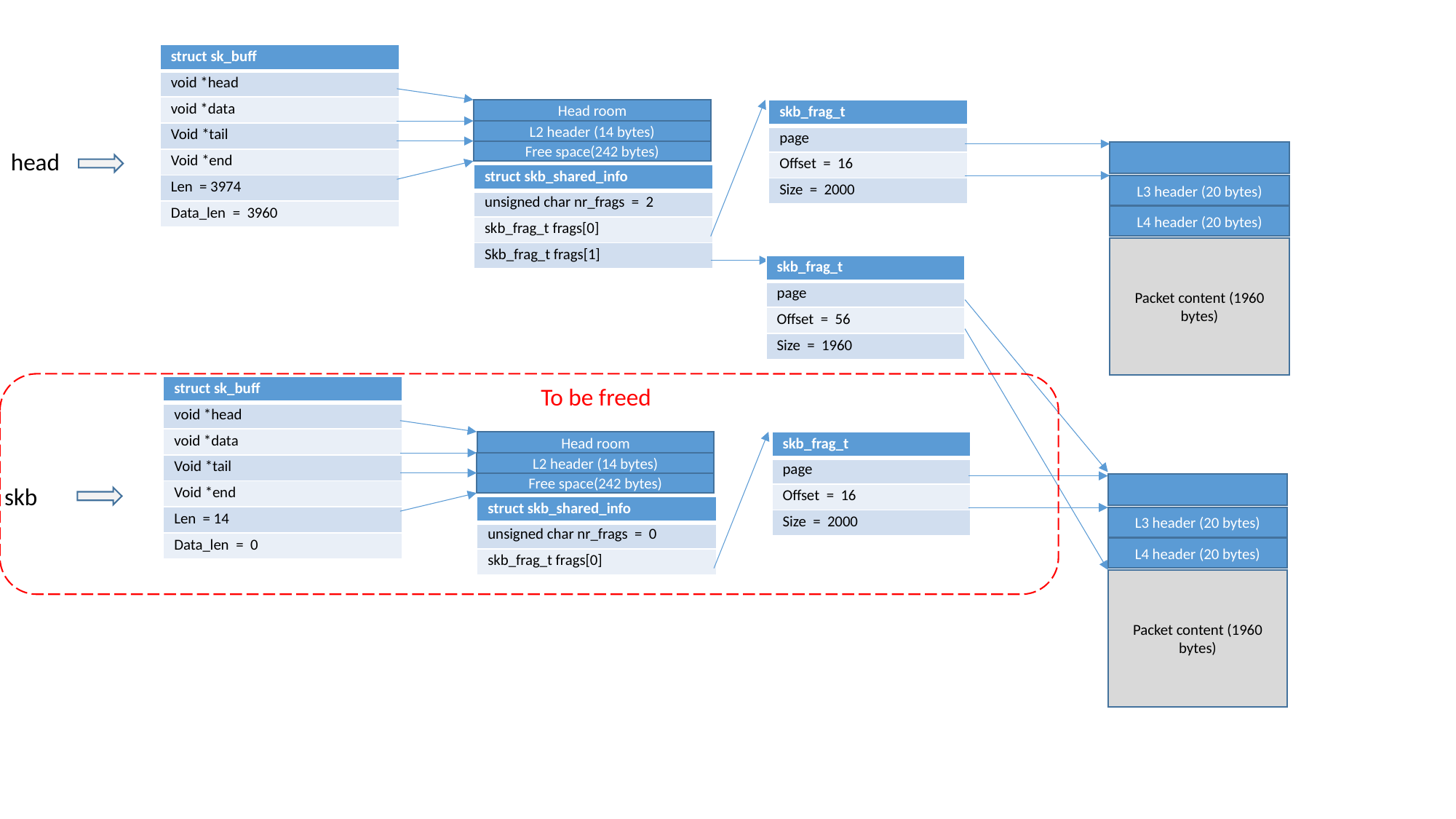

| struct sk\_buff |
| --- |
| void \*head |
| void \*data |
| Void \*tail |
| Void \*end |
| Len = 3974 |
| Data\_len = 3960 |
Head room
| skb\_frag\_t |
| --- |
| page |
| Offset = 16 |
| Size = 2000 |
L2 header (14 bytes)
head
Free space(242 bytes)

| struct skb\_shared\_info |
| --- |
| unsigned char nr\_frags = 2 |
| skb\_frag\_t frags[0] |
| Skb\_frag\_t frags[1] |
L3 header (20 bytes)
L4 header (20 bytes)
Packet content (1960 bytes)
| skb\_frag\_t |
| --- |
| page |
| Offset = 56 |
| Size = 1960 |

To be freed
| struct sk\_buff |
| --- |
| void \*head |
| void \*data |
| Void \*tail |
| Void \*end |
| Len = 14 |
| Data\_len = 0 |
Head room
| skb\_frag\_t |
| --- |
| page |
| Offset = 16 |
| Size = 2000 |
L2 header (14 bytes)
Free space(242 bytes)

skb

| struct skb\_shared\_info |
| --- |
| unsigned char nr\_frags = 0 |
| skb\_frag\_t frags[0] |
L3 header (20 bytes)
L4 header (20 bytes)
Packet content (1960 bytes)